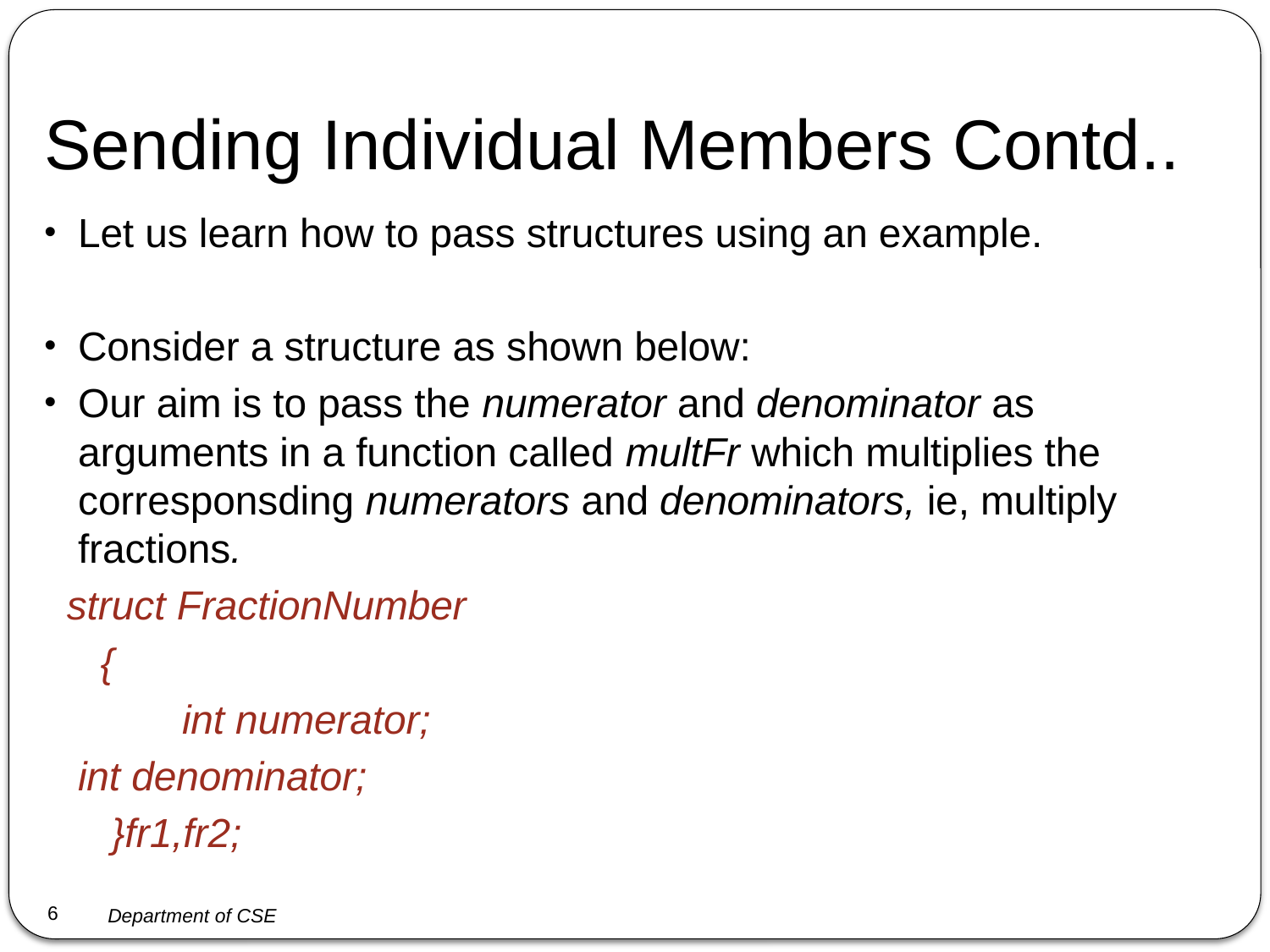

# Sending Individual Members Contd..
Let us learn how to pass structures using an example.

Consider a structure as shown below:
Our aim is to pass the numerator and denominator as arguments in a function called multFr which multiplies the corresponsding numerators and denominators, ie, multiply fractions.
  struct FractionNumber
     {
         	int numerator;
		int denominator;
      }fr1,fr2;

6
Department of CSE